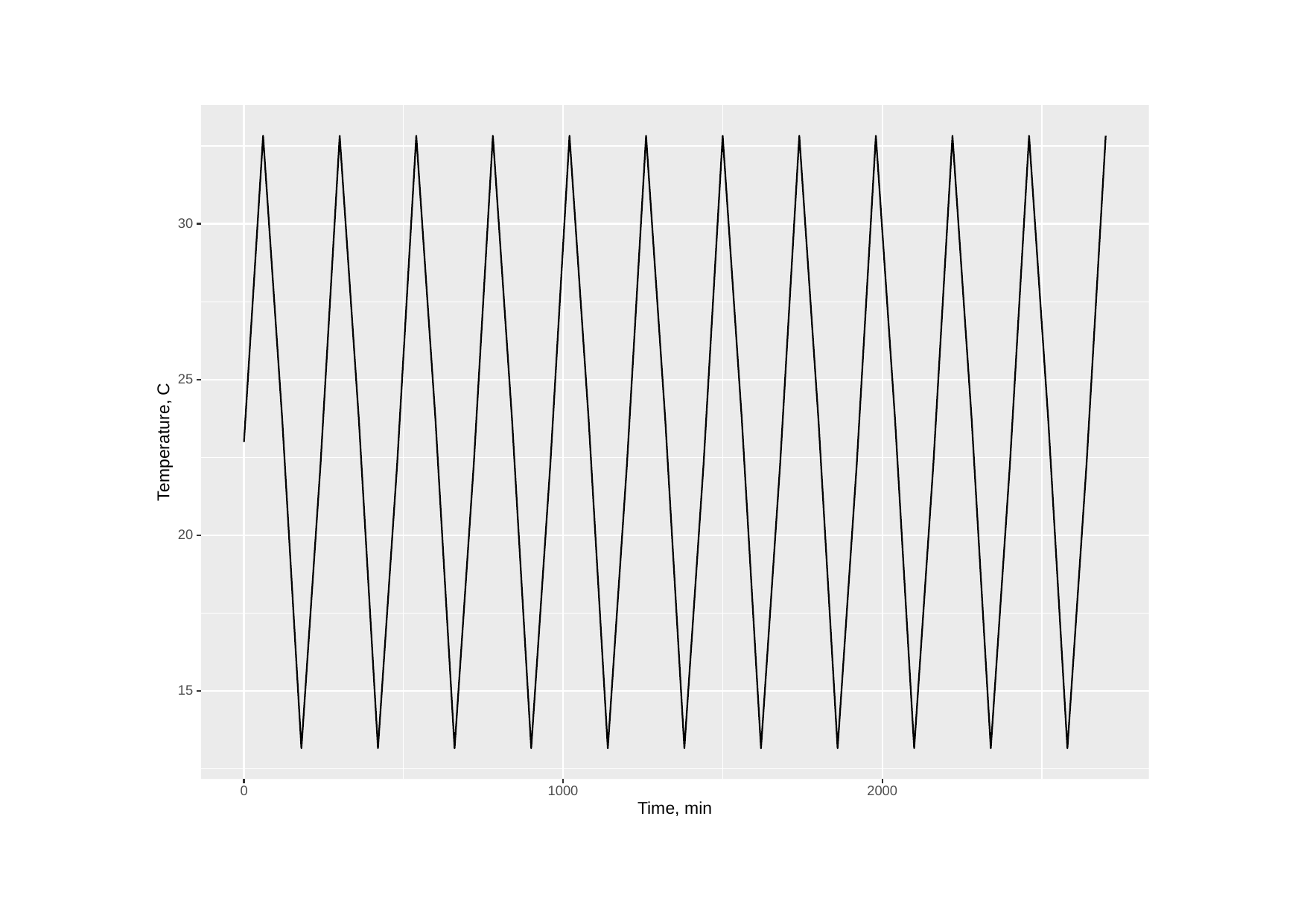

30

25

Temperature, C

20

15

0
1000
2000
Time, min